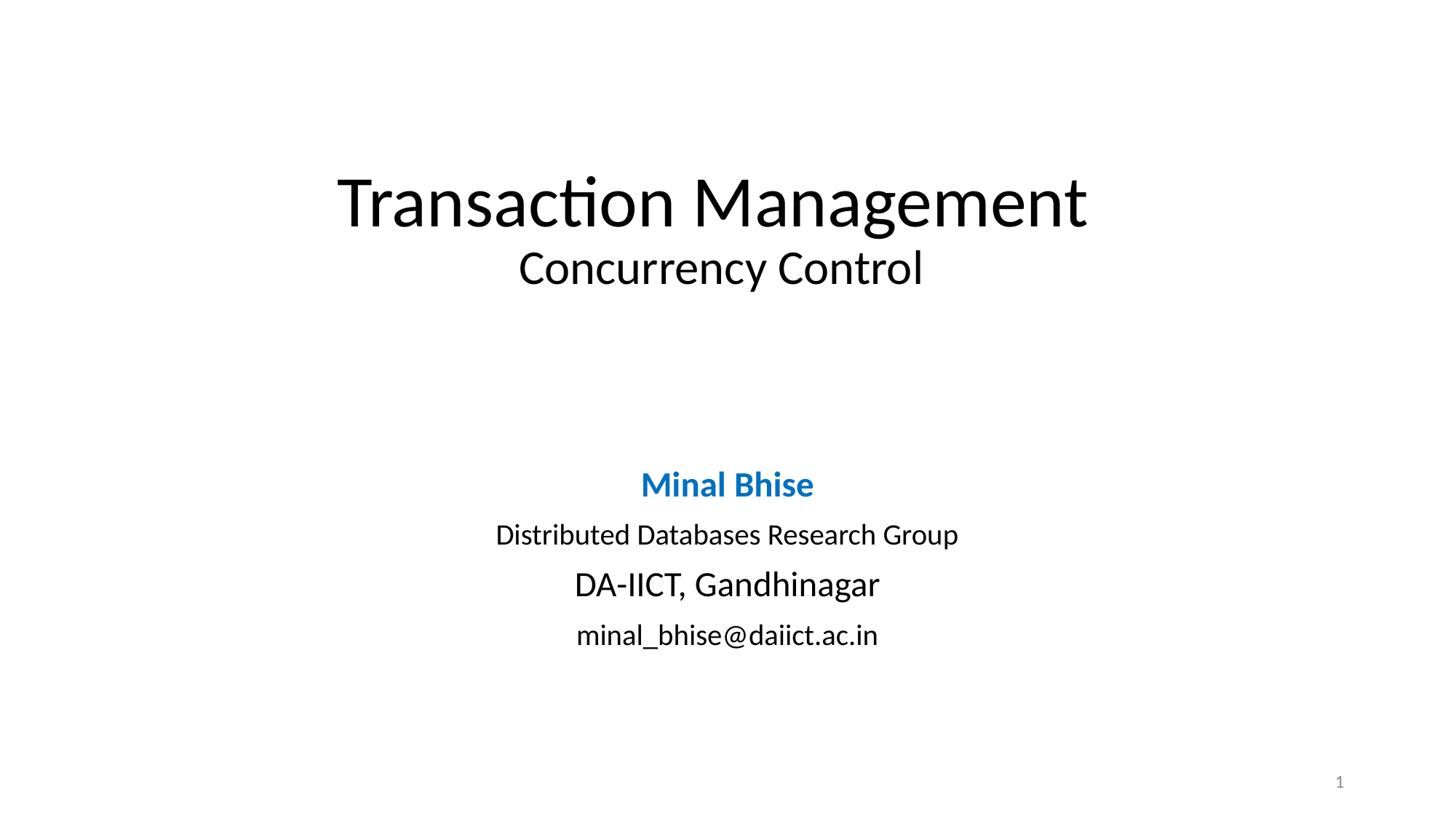

# Transaction Management Concurrency Control
Minal Bhise
Distributed Databases Research Group
DA-IICT, Gandhinagar
minal_bhise@daiict.ac.in
1